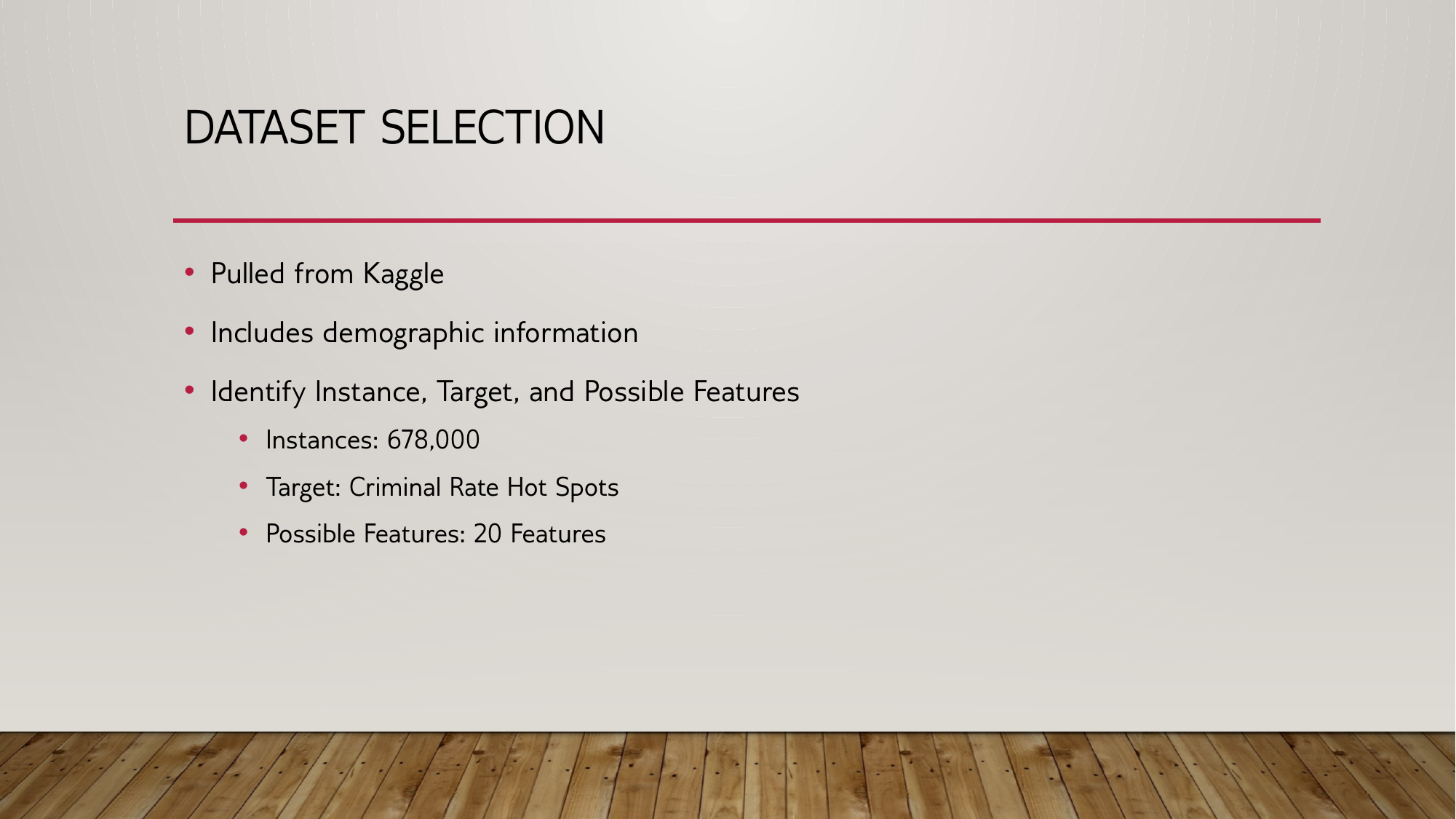

# Dataset selection
Pulled from Kaggle
Includes demographic information
Identify Instance, Target, and Possible Features
Instances: 678,000
Target: Criminal Rate Hot Spots
Possible Features: 20 Features